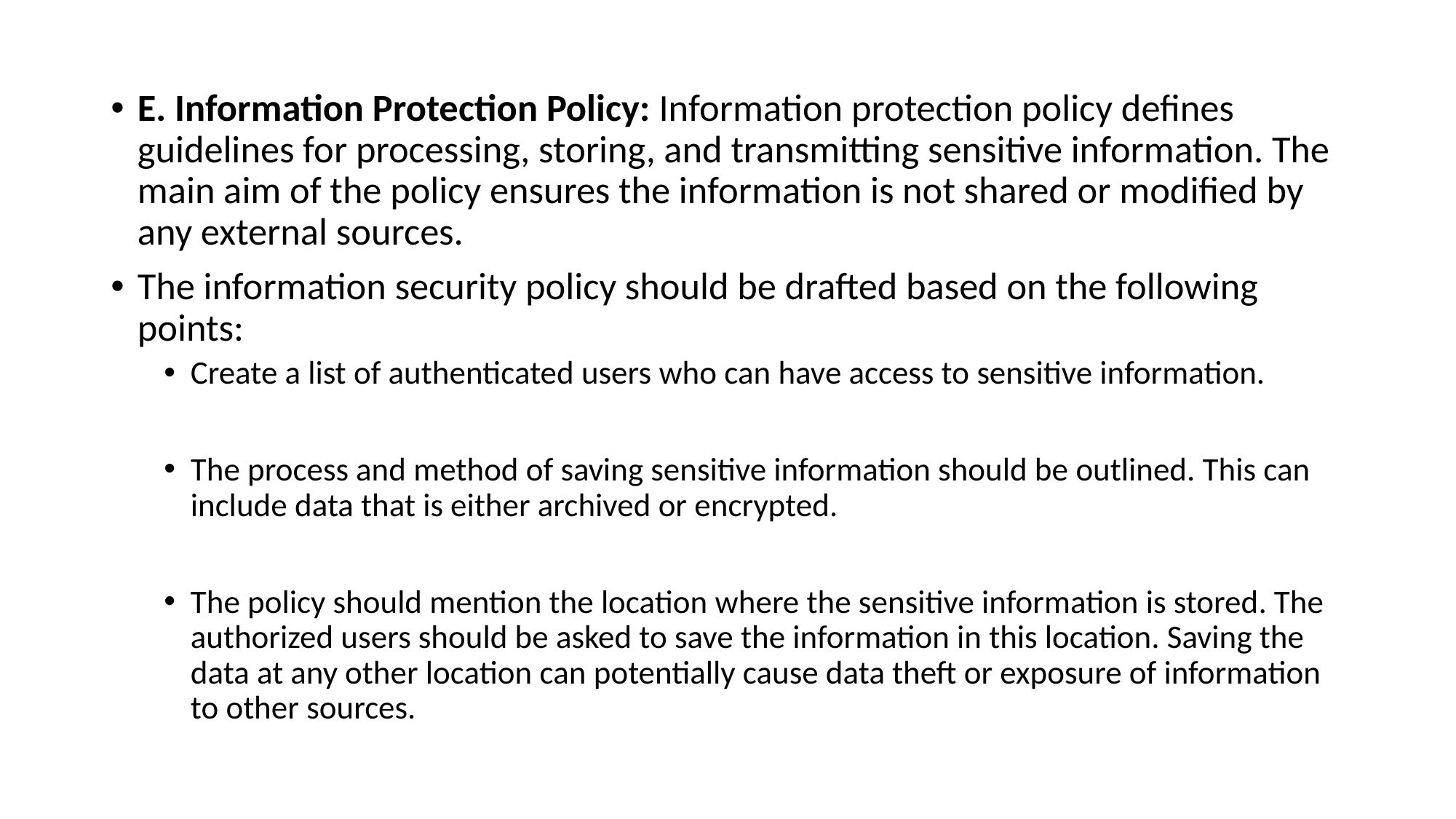

E. Information Protection Policy: Information protection policy defines guidelines for processing, storing, and transmitting sensitive information. The main aim of the policy ensures the information is not shared or modified by any external sources.
The information security policy should be drafted based on the following points:
Create a list of authenticated users who can have access to sensitive information.

The process and method of saving sensitive information should be outlined. This can include data that is either archived or encrypted.

The policy should mention the location where the sensitive information is stored. The authorized users should be asked to save the information in this location. Saving the data at any other location can potentially cause data theft or exposure of information to other sources.